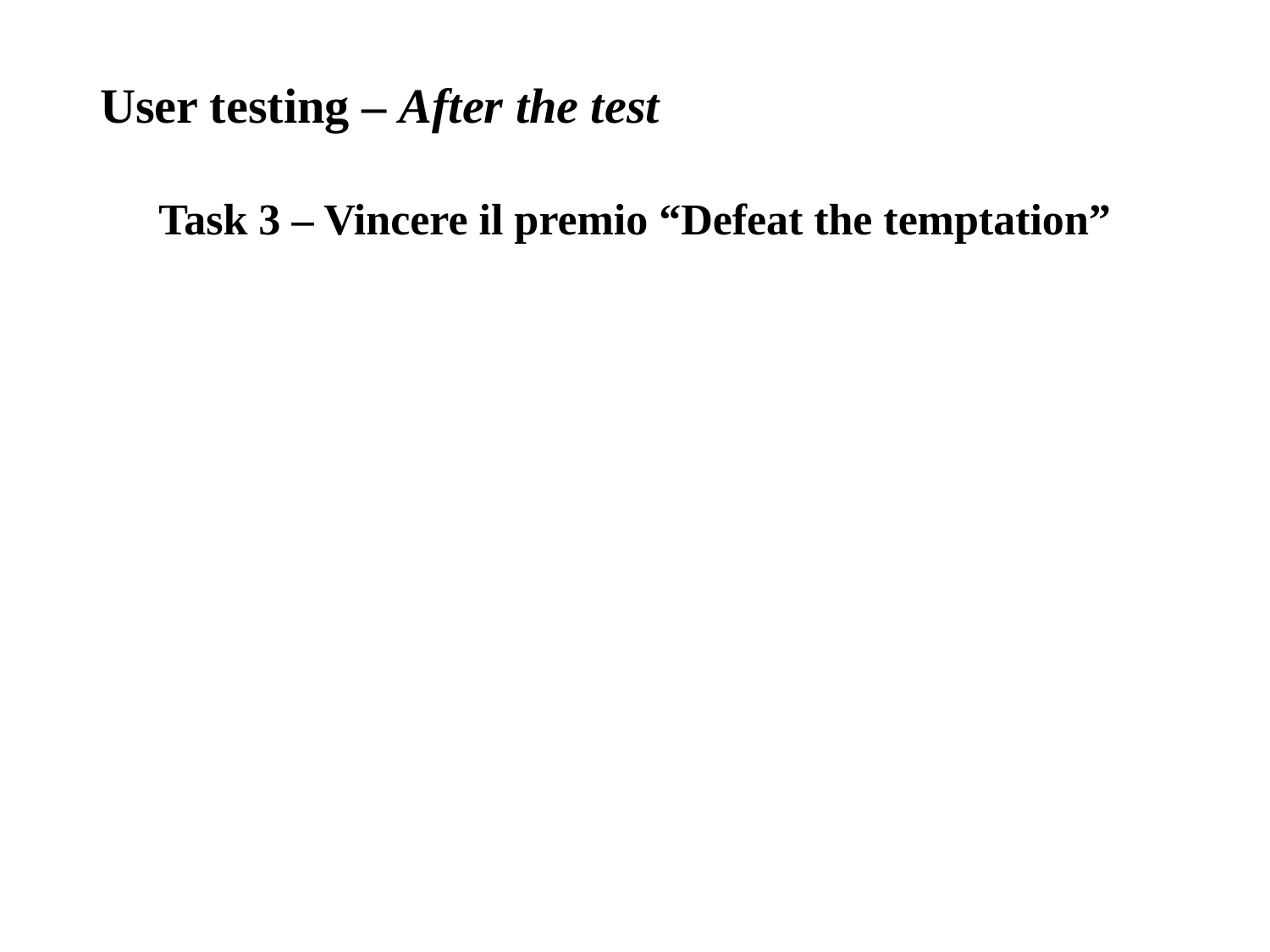

# User testing – After the test
Task 3 – Vincere il premio “Defeat the temptation”